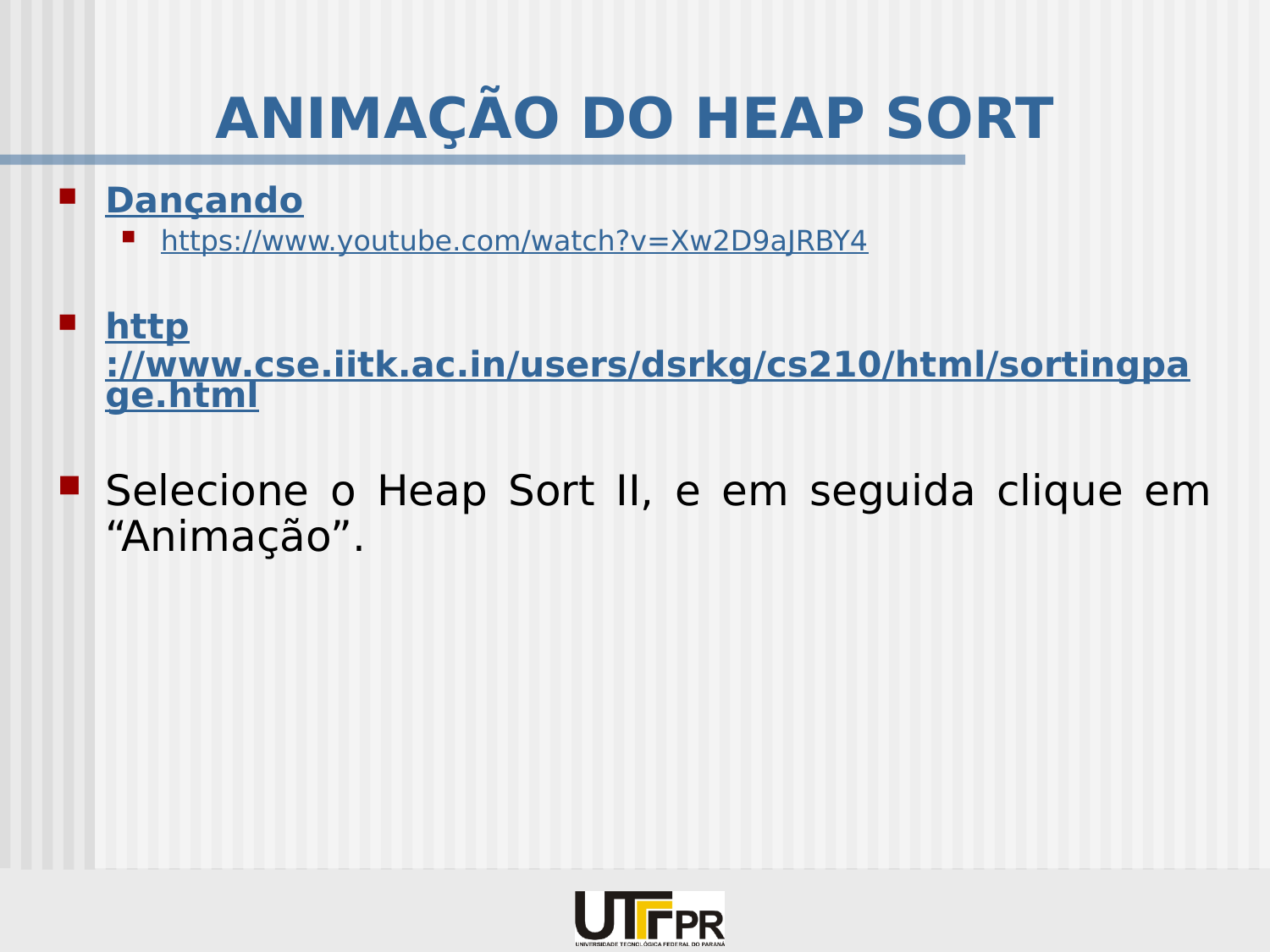

# ANIMAÇÃO DO HEAP SORT
Dançando
https://www.youtube.com/watch?v=Xw2D9aJRBY4

http://www.cse.iitk.ac.in/users/dsrkg/cs210/html/sortingpage.html

Selecione o Heap Sort II, e em seguida clique em “Animação”.